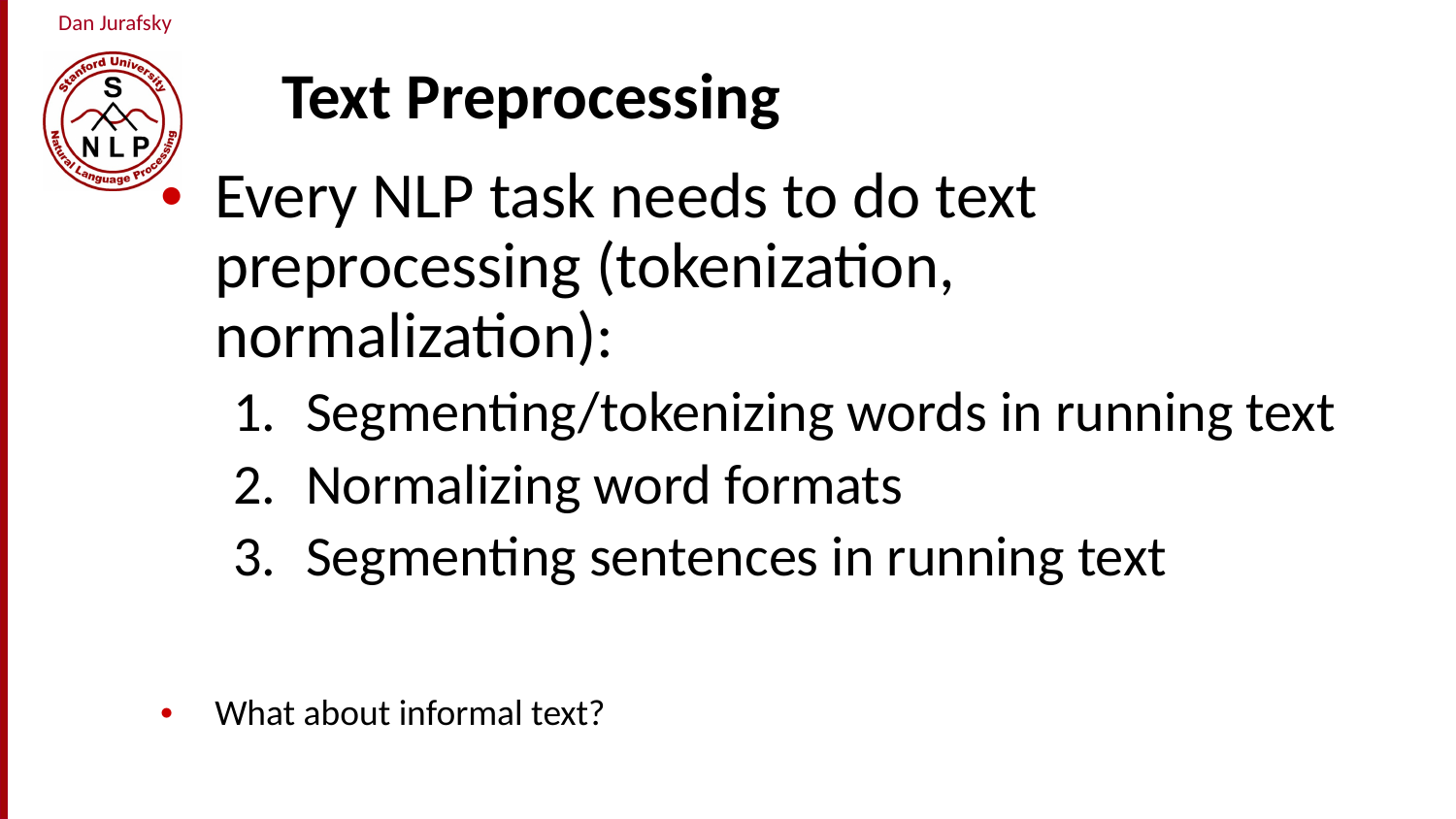

# Text Preprocessing
Every NLP task needs to do text preprocessing (tokenization, normalization):
Segmenting/tokenizing words in running text
Normalizing word formats
Segmenting sentences in running text

What about informal text?